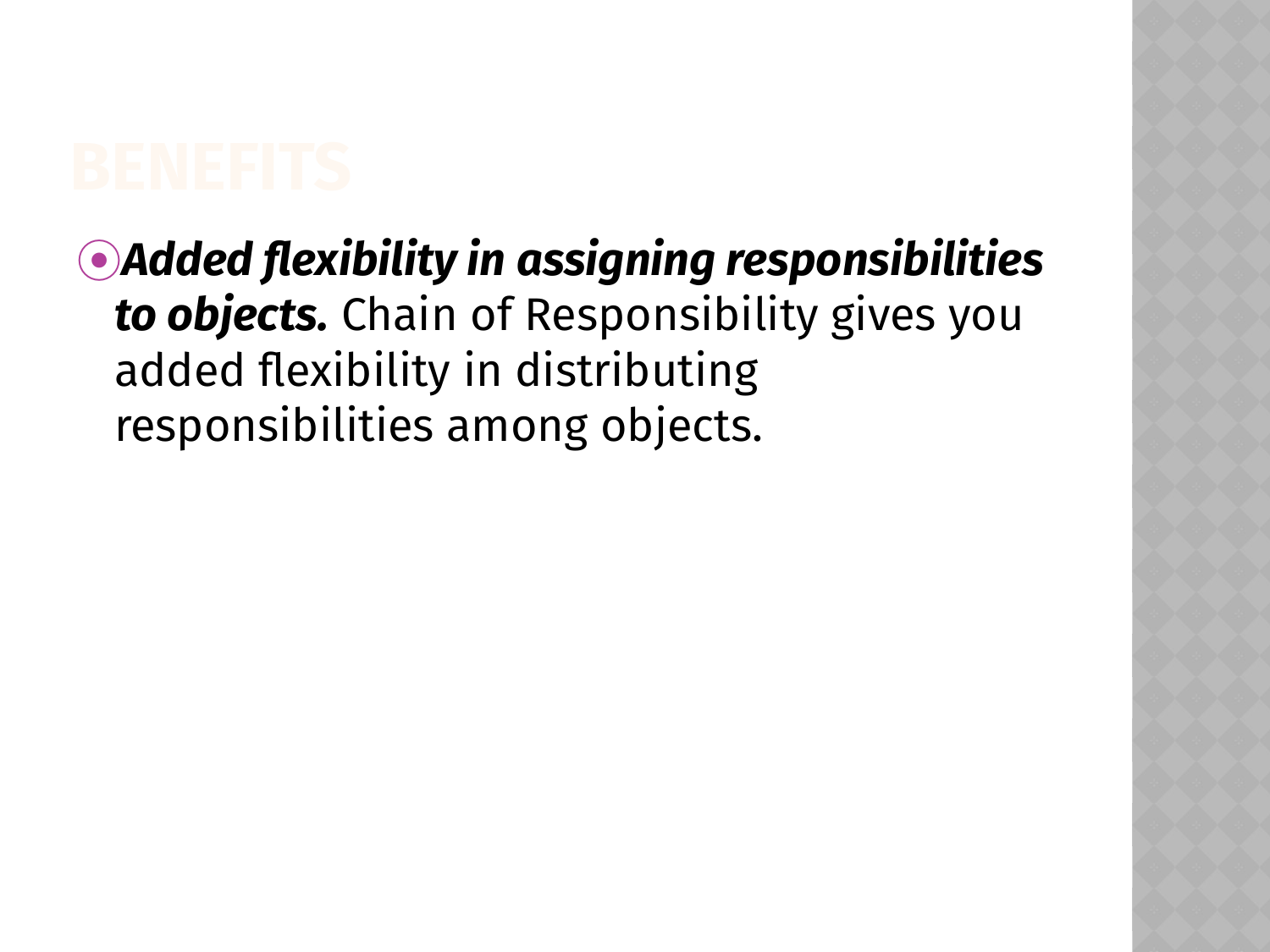

# BENEFITS
Added flexibility in assigning responsibilities to objects. Chain of Responsibility gives you added flexibility in distributing  responsibilities among objects.